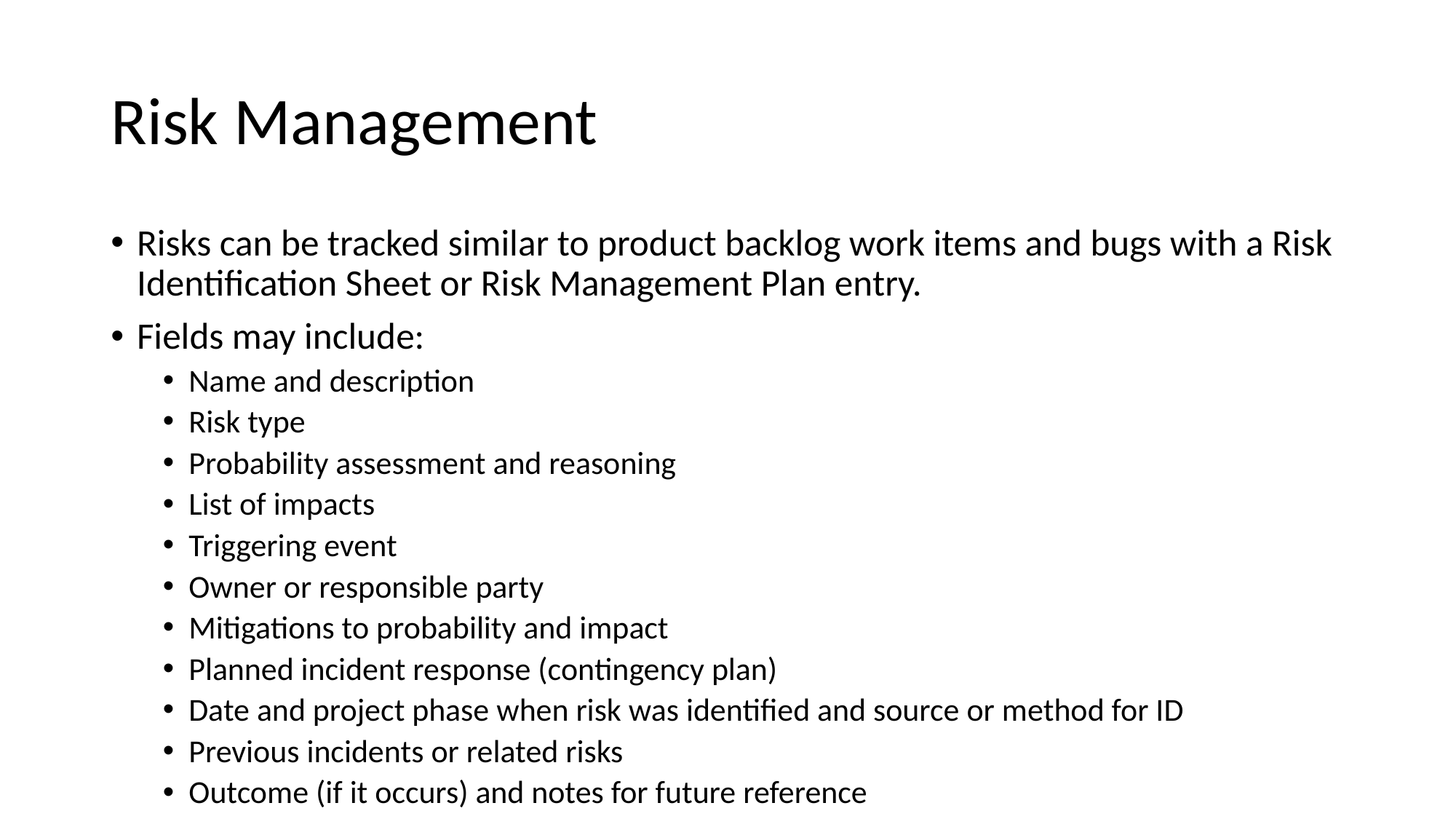

# Risk Management
Risks can be tracked similar to product backlog work items and bugs with a Risk Identification Sheet or Risk Management Plan entry.
Fields may include:
Name and description
Risk type
Probability assessment and reasoning
List of impacts
Triggering event
Owner or responsible party
Mitigations to probability and impact
Planned incident response (contingency plan)
Date and project phase when risk was identified and source or method for ID
Previous incidents or related risks
Outcome (if it occurs) and notes for future reference